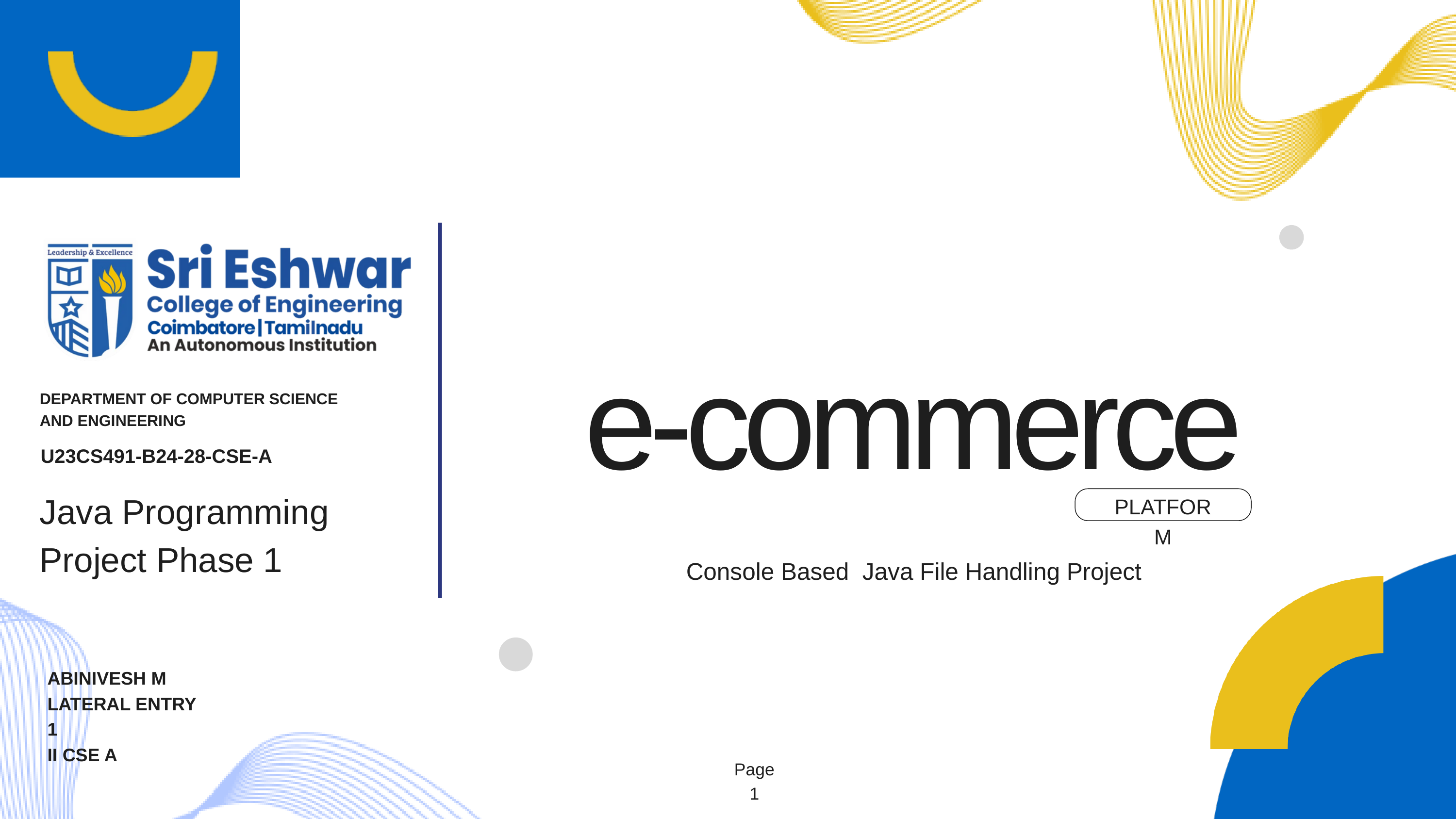

e-commerce
DEPARTMENT OF COMPUTER SCIENCE AND ENGINEERING
U23CS491-B24-28-CSE-A
Java Programming
Project Phase 1

PLATFORM

Console Based  Java File Handling Project

ABINIVESH M
LATERAL ENTRY 1
II CSE A
Page 1